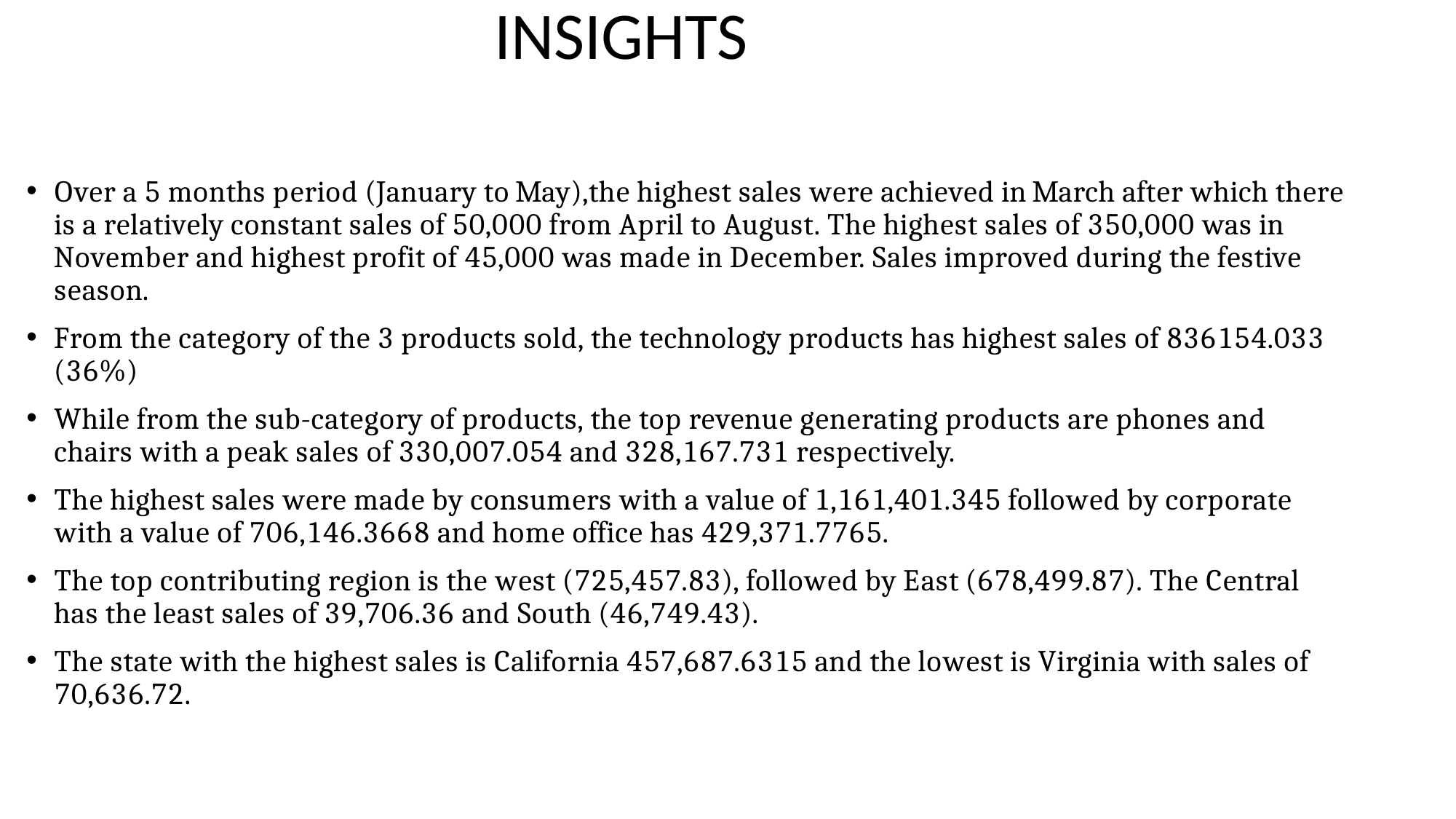

# INSIGHTS
Over a 5 months period (January to May),the highest sales were achieved in March after which there is a relatively constant sales of 50,000 from April to August. The highest sales of 350,000 was in November and highest profit of 45,000 was made in December. Sales improved during the festive season.
From the category of the 3 products sold, the technology products has highest sales of 836154.033 (36%)
While from the sub-category of products, the top revenue generating products are phones and chairs with a peak sales of 330,007.054 and 328,167.731 respectively.
The highest sales were made by consumers with a value of 1,161,401.345 followed by corporate with a value of 706,146.3668 and home office has 429,371.7765.
The top contributing region is the west (725,457.83), followed by East (678,499.87). The Central has the least sales of 39,706.36 and South (46,749.43).
The state with the highest sales is California 457,687.6315 and the lowest is Virginia with sales of 70,636.72.